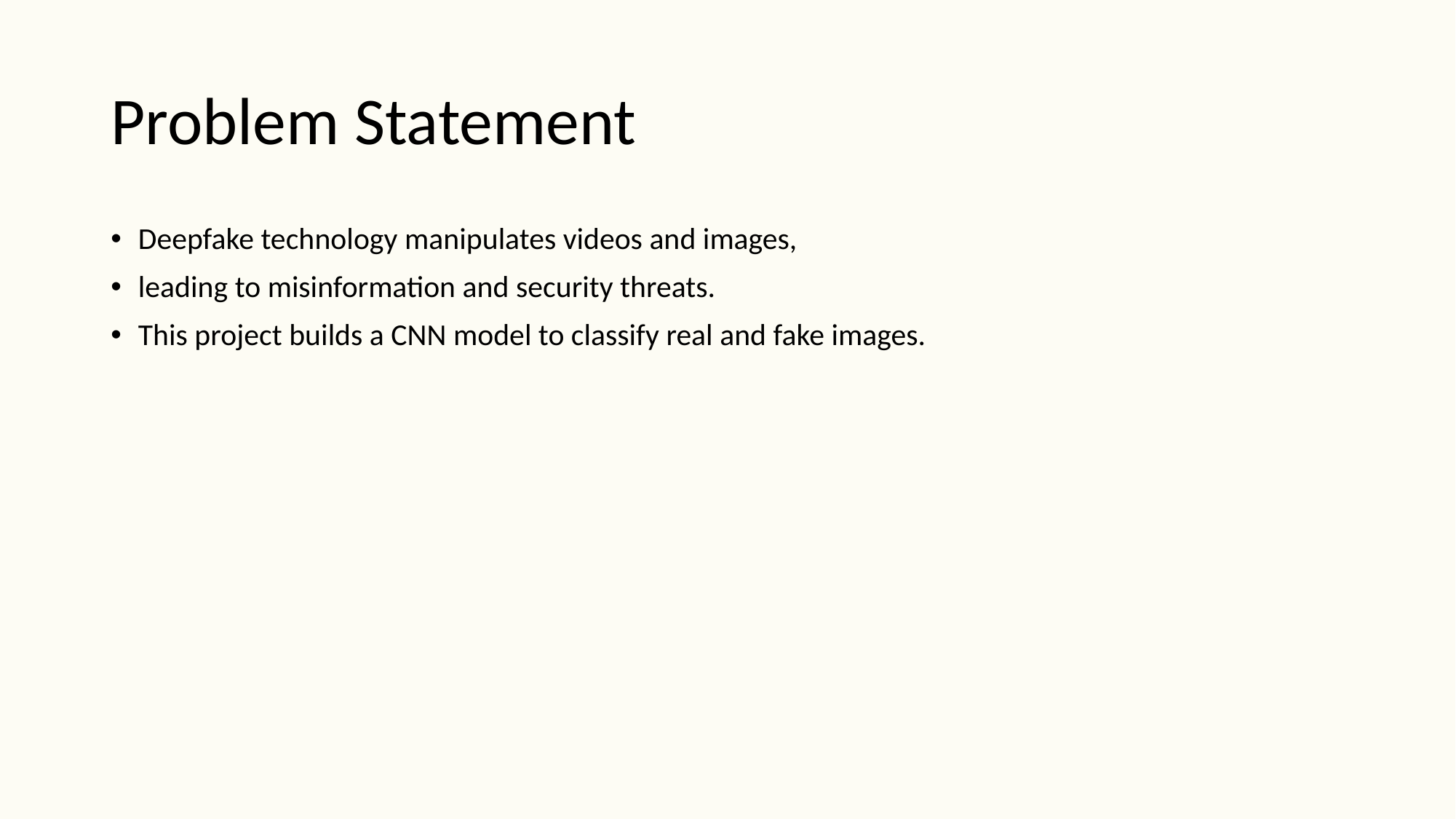

# Problem Statement
Deepfake technology manipulates videos and images,
leading to misinformation and security threats.
This project builds a CNN model to classify real and fake images.